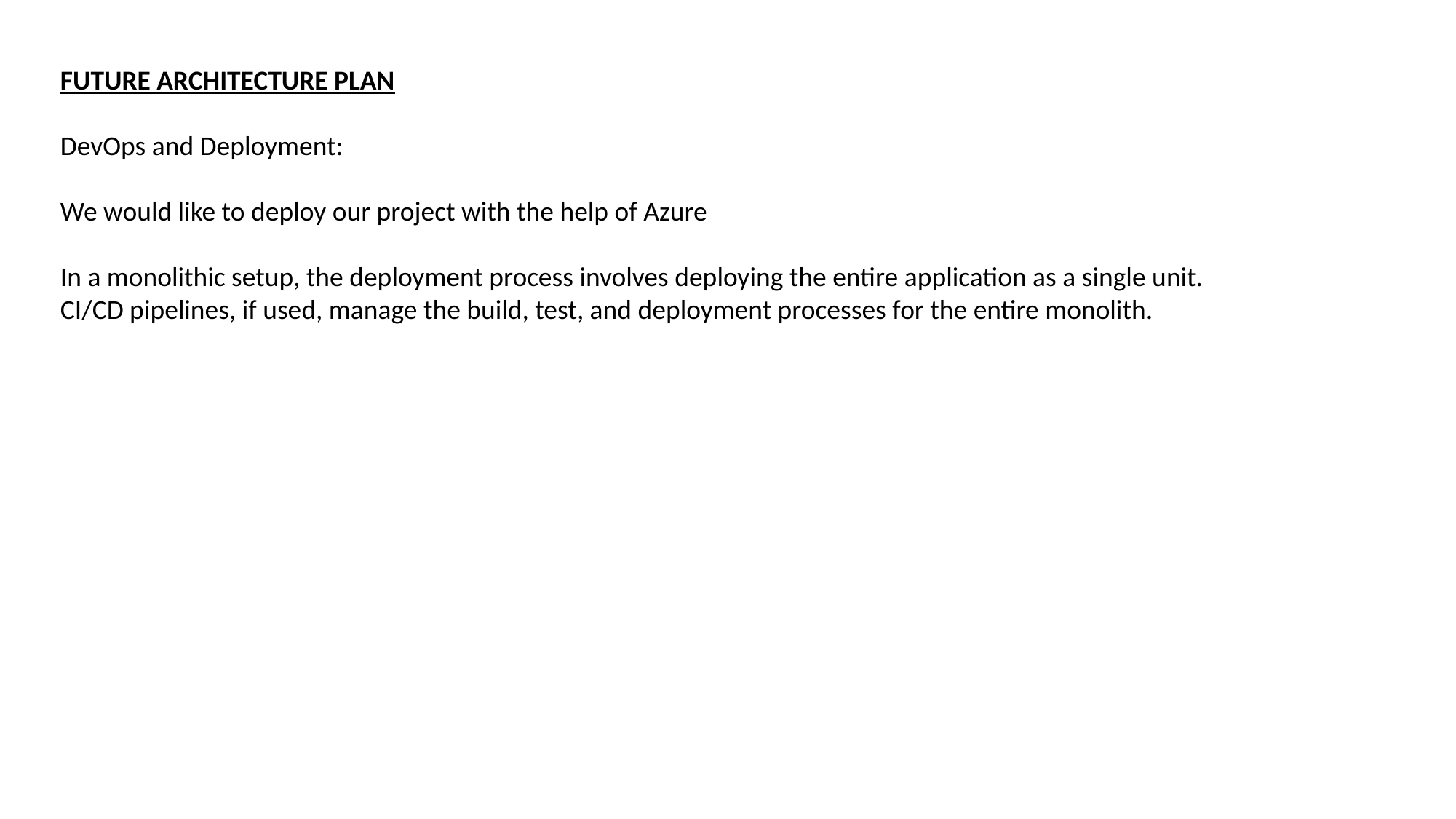

FUTURE ARCHITECTURE PLAN

DevOps and Deployment:

We would like to deploy our project with the help of Azure

In a monolithic setup, the deployment process involves deploying the entire application as a single unit.
CI/CD pipelines, if used, manage the build, test, and deployment processes for the entire monolith.